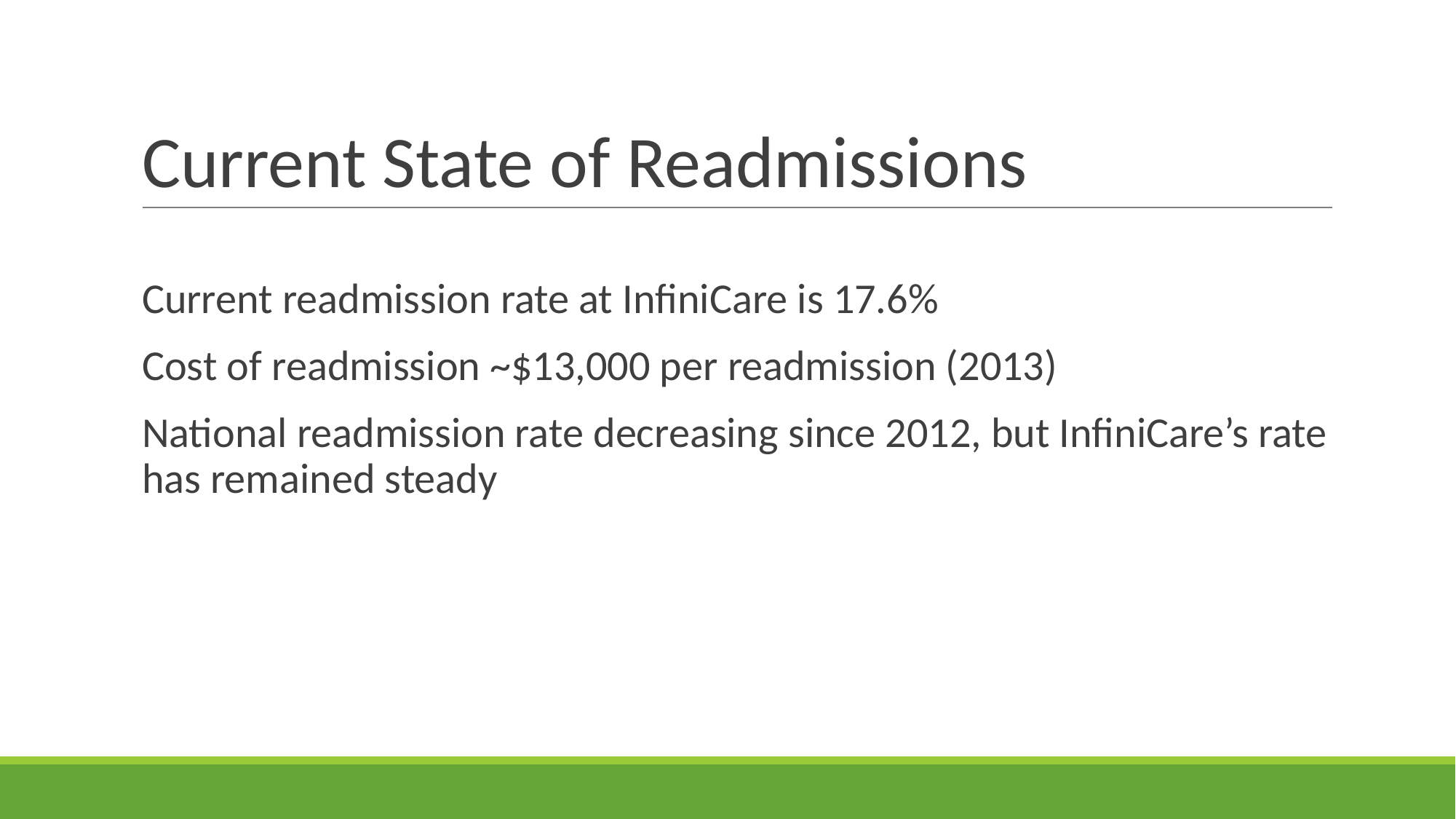

# Current State of Readmissions

Current readmission rate at InfiniCare is 17.6%
Cost of readmission ~$13,000 per readmission (2013)
National readmission rate decreasing since 2012, but InfiniCare’s rate has remained steady